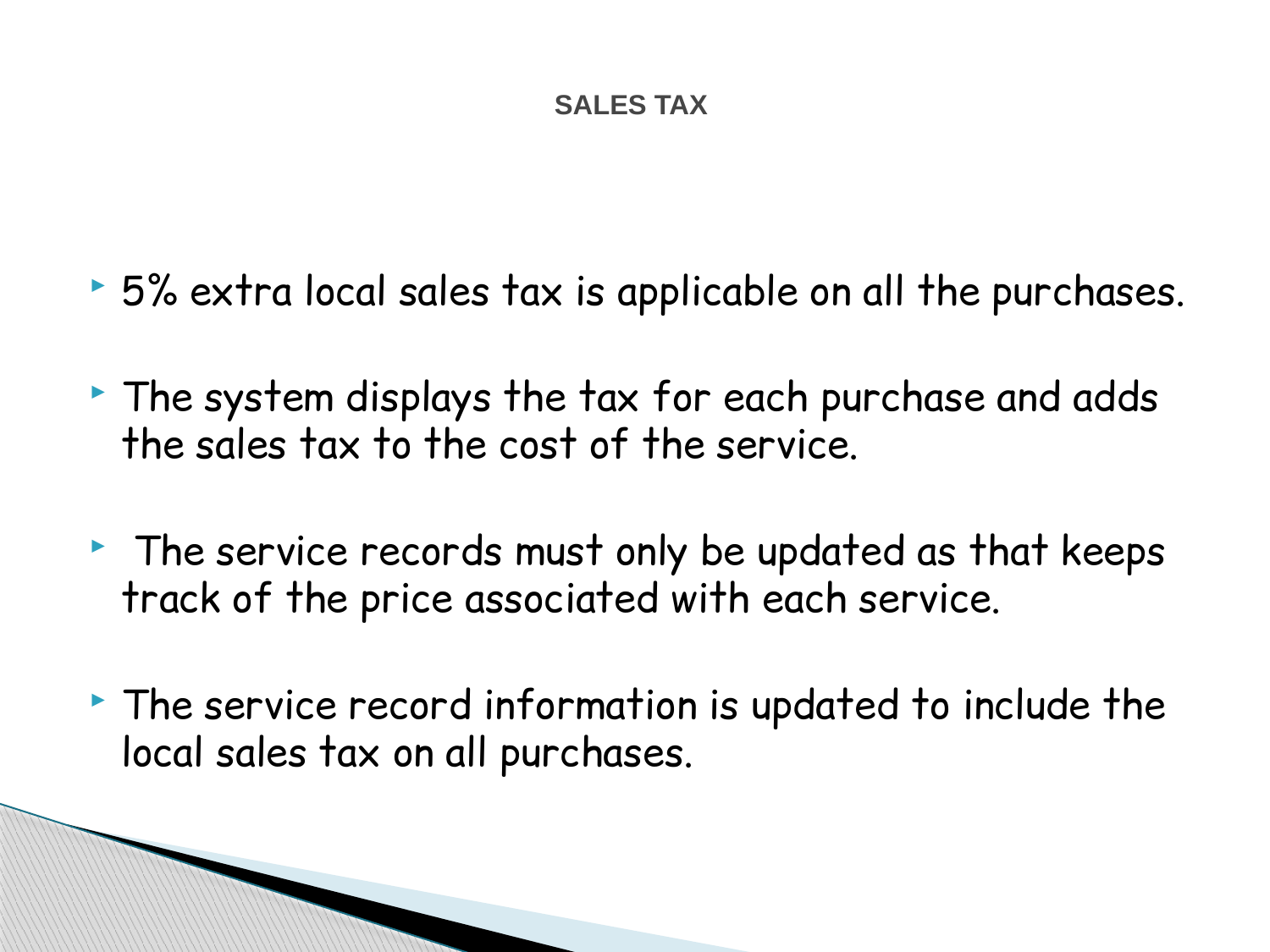

# SALES TAX

5% extra local sales tax is applicable on all the purchases.

The system displays the tax for each purchase and adds the sales tax to the cost of the service.

 The service records must only be updated as that keeps track of the price associated with each service.

The service record information is updated to include the local sales tax on all purchases.